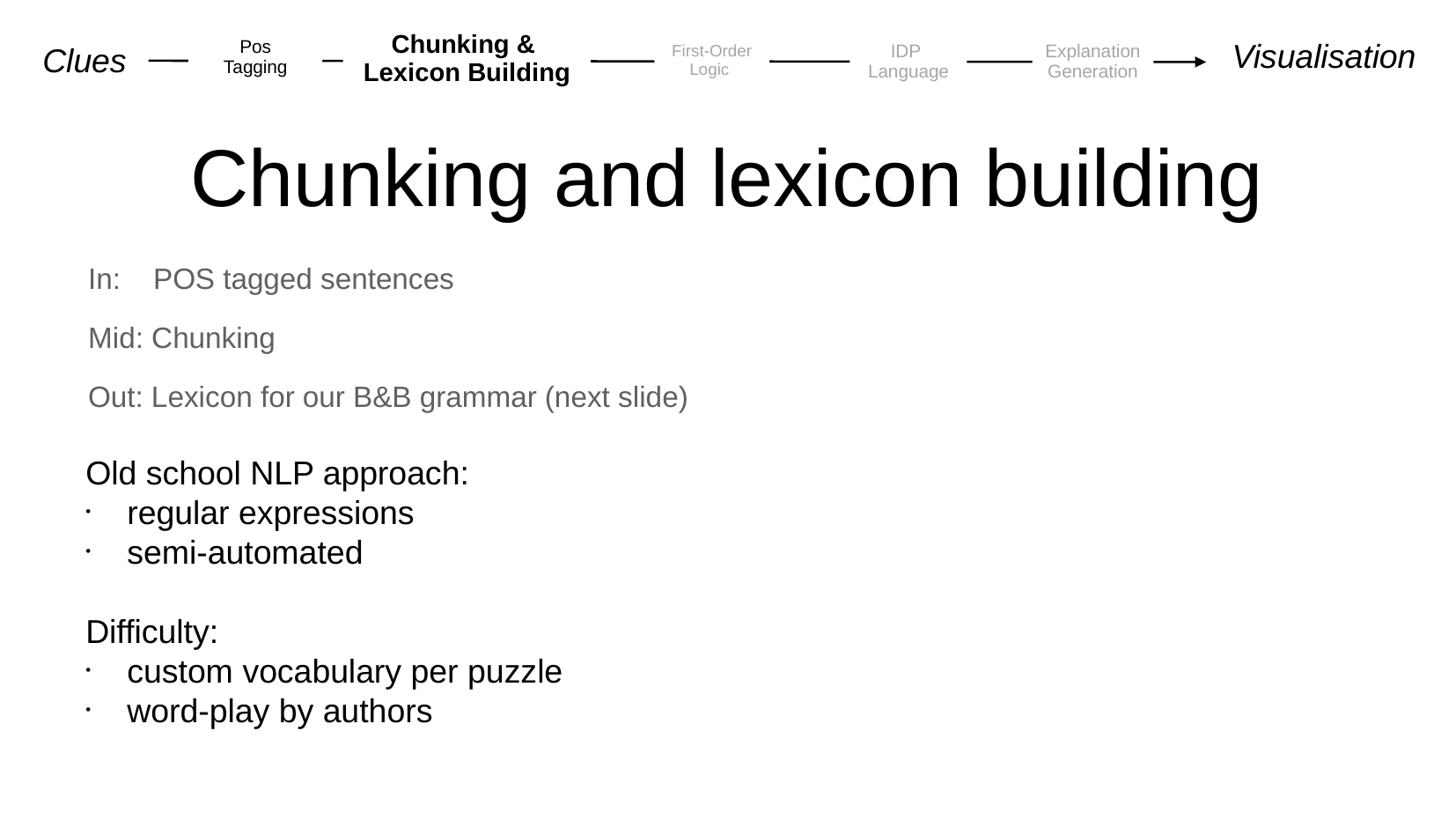

Chunking &
Lexicon Building
Pos
Tagging
Visualisation
IDP
Language
Explanation
Generation
First-Order
Logic
Clues
# Chunking and lexicon building
In:    POS tagged sentences
Mid: Chunking
Out: Lexicon for our B&B grammar (next slide)
Old school NLP approach:
regular expressions
semi-automated

Difficulty:
custom vocabulary per puzzle
word-play by authors